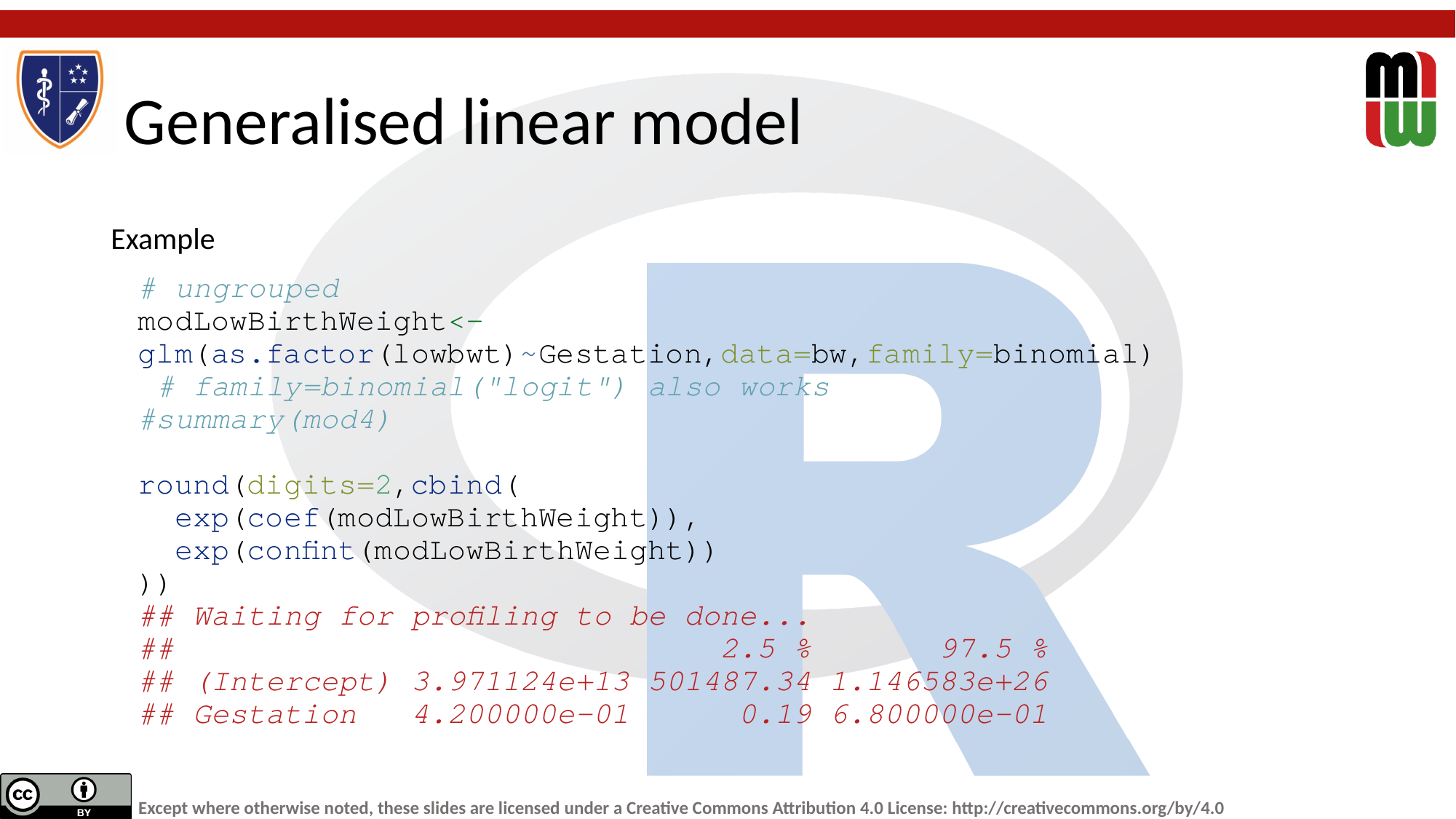

# Generalised linear model
Example
# ungrouped modLowBirthWeight<-glm(as.factor(lowbwt)~Gestation,data=bw,family=binomial) # family=binomial("logit") also works #summary(mod4) round(digits=2,cbind( exp(coef(modLowBirthWeight)), exp(confint(modLowBirthWeight)) )) ## Waiting for profiling to be done... ##                              2.5 %       97.5 % ## (Intercept) 3.971124e+13 501487.34 1.146583e+26 ## Gestation   4.200000e-01      0.19 6.800000e-01